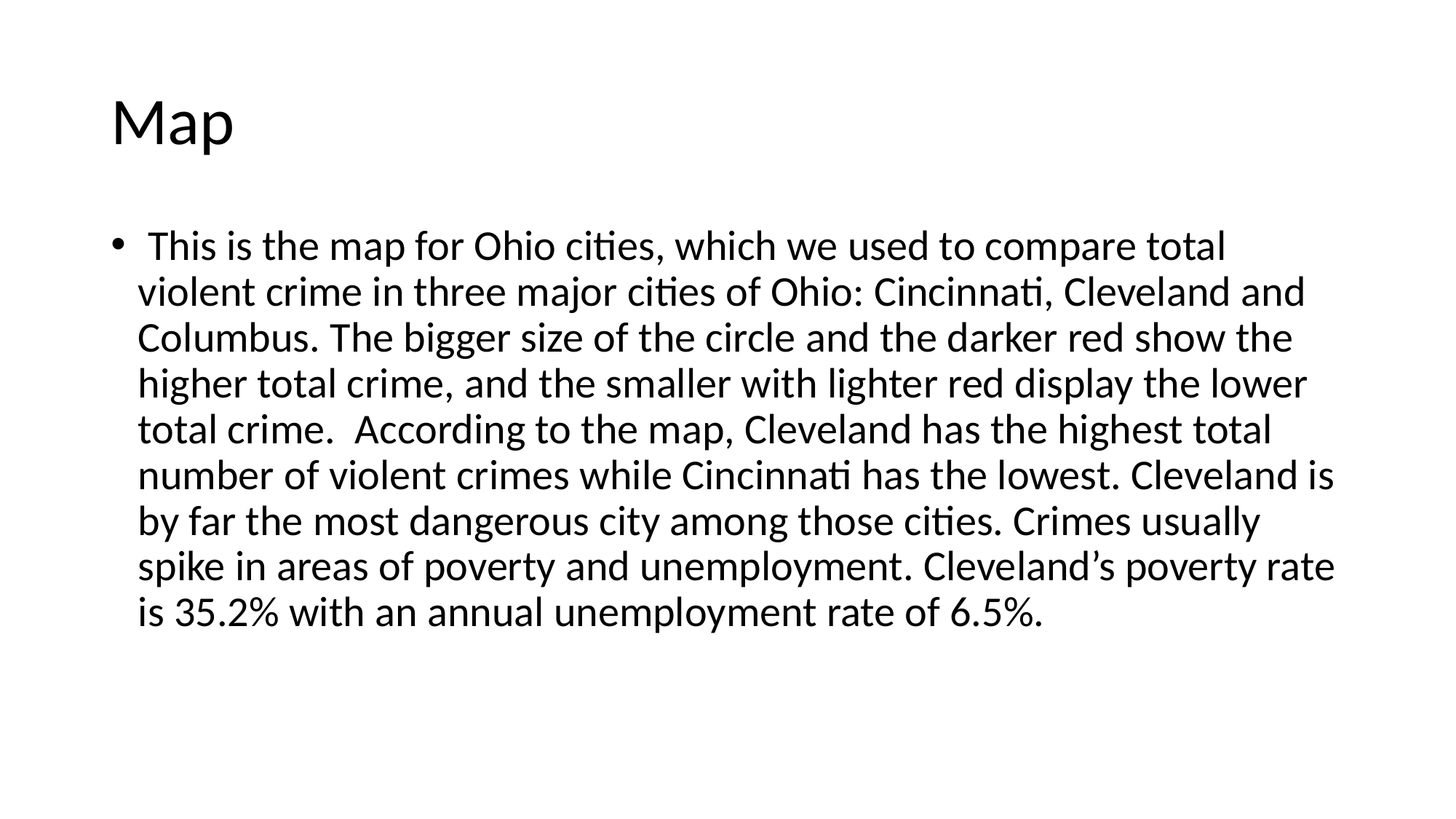

# Map
 This is the map for Ohio cities, which we used to compare total violent crime in three major cities of Ohio: Cincinnati, Cleveland and Columbus. The bigger size of the circle and the darker red show the higher total crime, and the smaller with lighter red display the lower total crime.  According to the map, Cleveland has the highest total number of violent crimes while Cincinnati has the lowest. Cleveland is by far the most dangerous city among those cities. Crimes usually spike in areas of poverty and unemployment. Cleveland’s poverty rate is 35.2% with an annual unemployment rate of 6.5%.